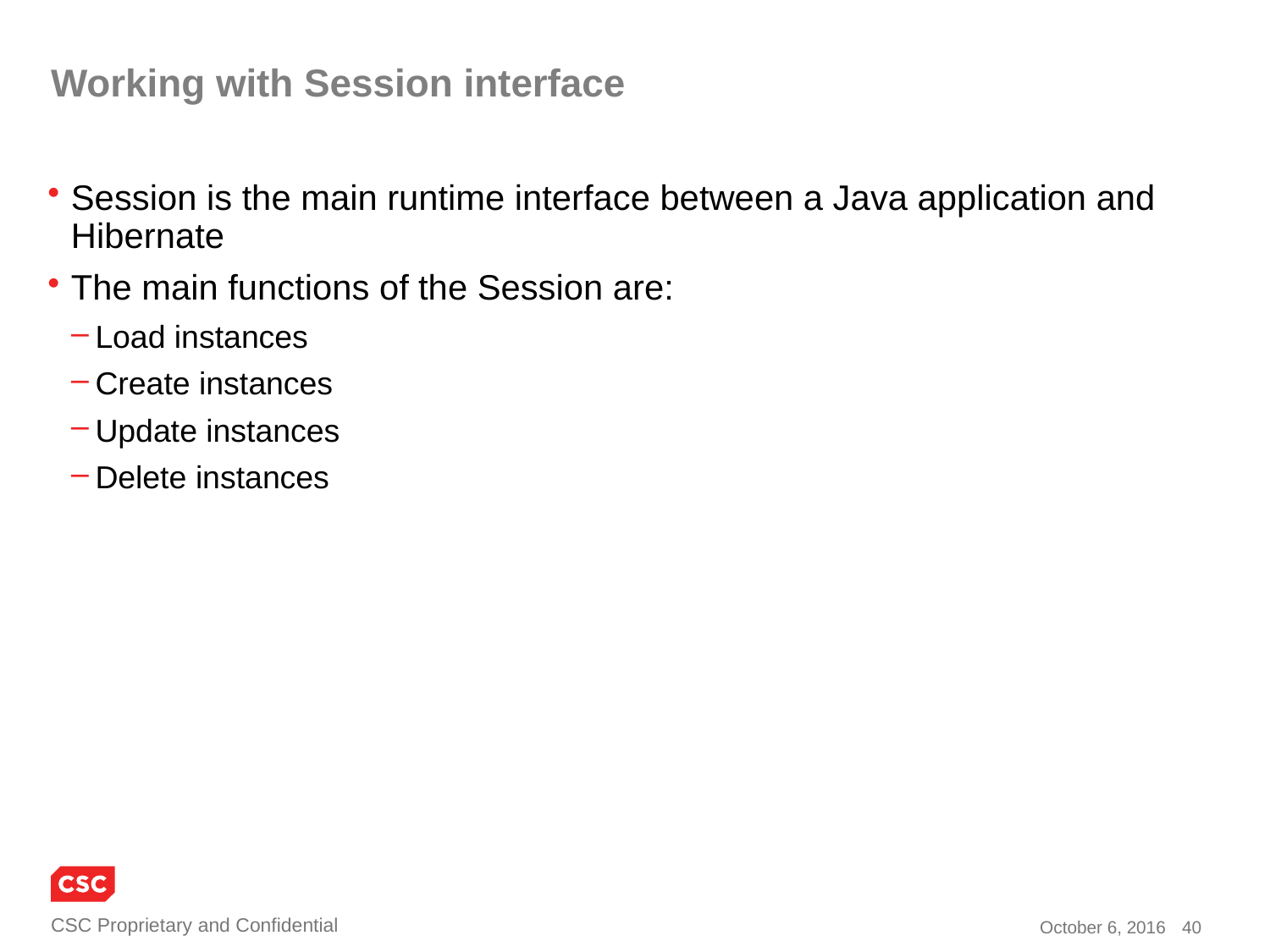

# Working with Session interface
Session is the main runtime interface between a Java application and Hibernate
The main functions of the Session are:
Load instances
Create instances
Update instances
Delete instances